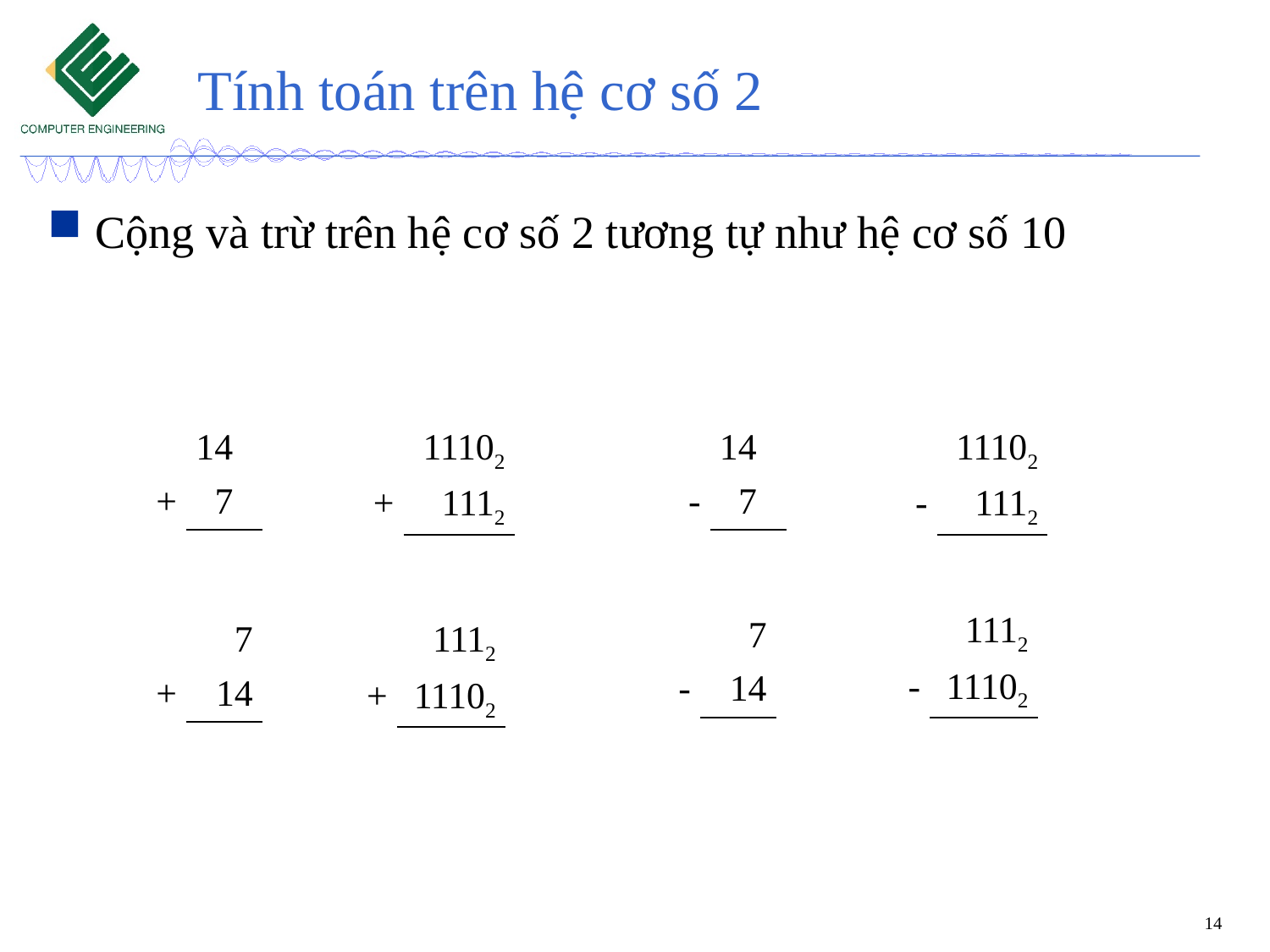

# Tính toán trên hệ cơ số 2
Cộng và trừ trên hệ cơ số 2 tương tự như hệ cơ số 10
|  |  |
| --- | --- |
|  | 14 |
| + | 7 |
|  |  |
|  |  |
| --- | --- |
|  | 11102 |
| + | 1112 |
|  |  |
|  |  |
| --- | --- |
|  | 14 |
| - | 7 |
|  |  |
|  |  |
| --- | --- |
|  | 11102 |
| - | 1112 |
|  |  |
|  |  |
| --- | --- |
|  | 1112 |
| - | 11102 |
|  |  |
|  |  |
| --- | --- |
|  | 7 |
| - | 14 |
|  |  |
|  |  |
| --- | --- |
|  | 7 |
| + | 14 |
|  |  |
|  |  |
| --- | --- |
|  | 1112 |
| + | 11102 |
|  |  |
14